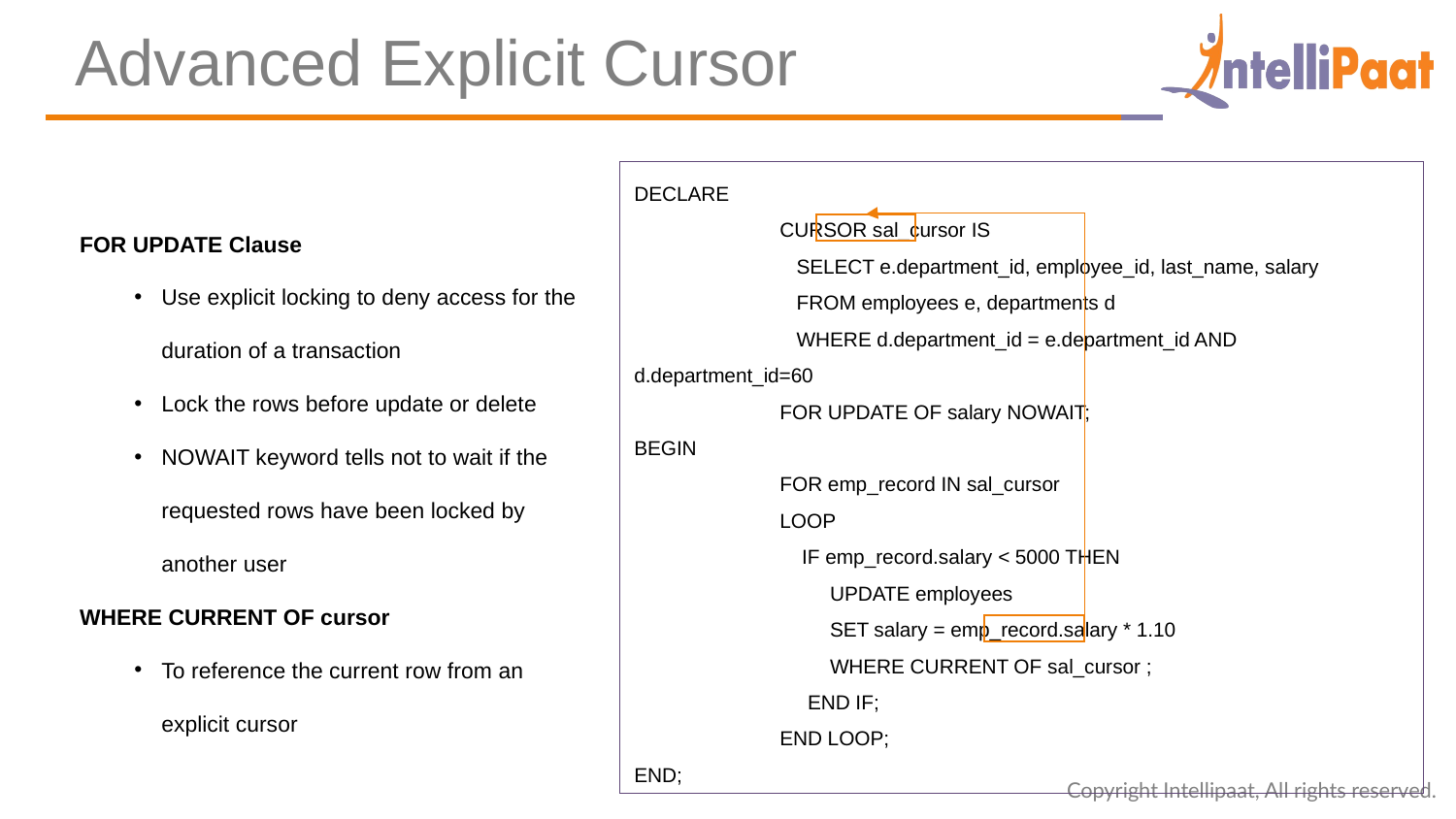

Advanced Explicit Cursor
DECLARE
	CURSOR sal_cursor IS
	   SELECT e.department_id, employee_id, last_name, salary
	   FROM employees e, departments d
 	   WHERE d.department_id = e.department_id AND d.department_id=60
	FOR UPDATE OF salary NOWAIT;
BEGIN
	FOR emp_record IN sal_cursor
	LOOP
	    IF emp_record.salary < 5000 THEN
	         UPDATE employees
	         SET salary = emp_record.salary * 1.10
	         WHERE CURRENT OF sal_cursor ;
 	     END IF;
	END LOOP;
END;
FOR UPDATE Clause
Use explicit locking to deny access for the duration of a transaction
Lock the rows before update or delete
NOWAIT keyword tells not to wait if the requested rows have been locked by another user
WHERE CURRENT OF cursor
To reference the current row from an explicit cursor